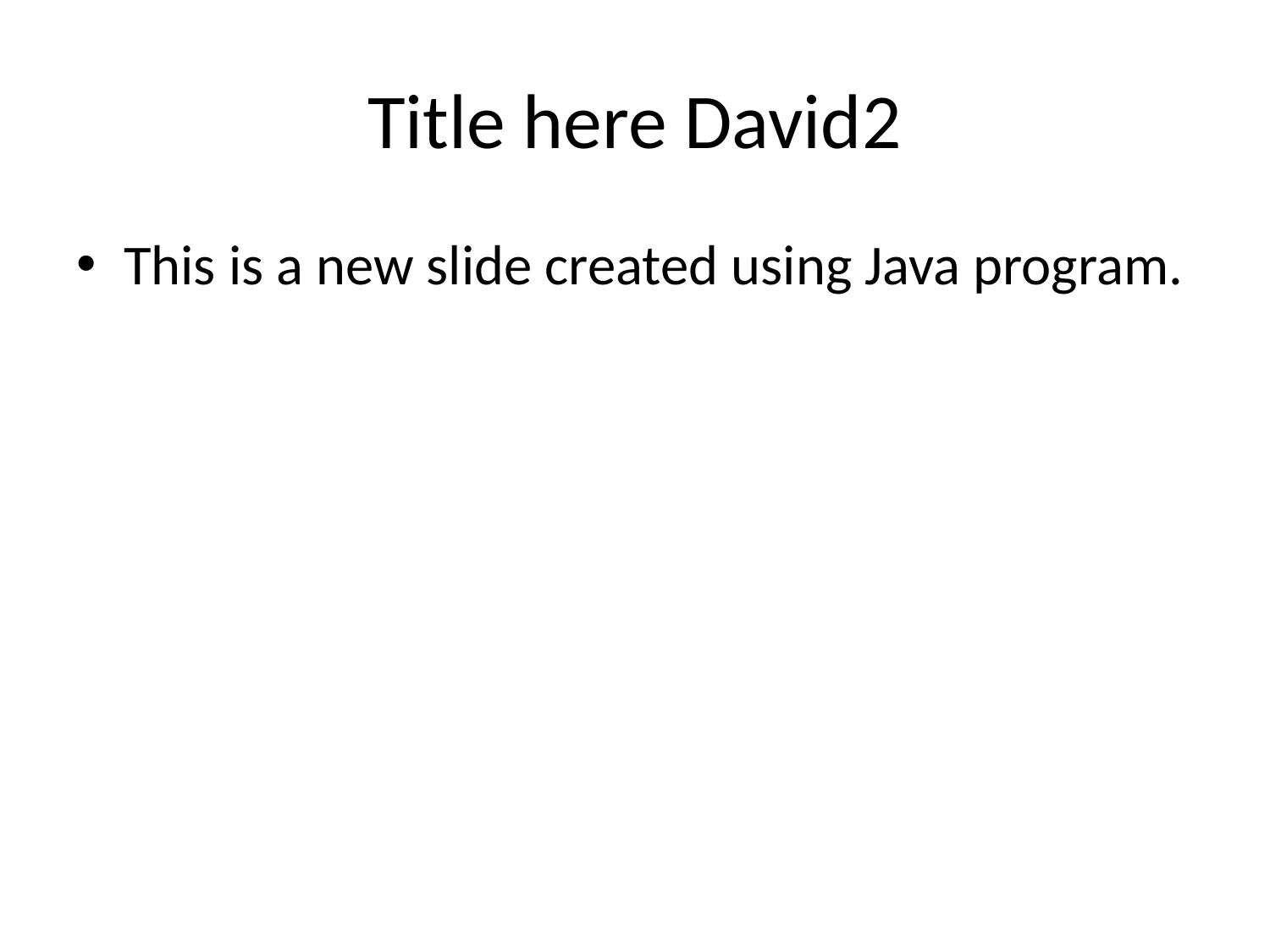

# Title here David2
This is a new slide created using Java program.